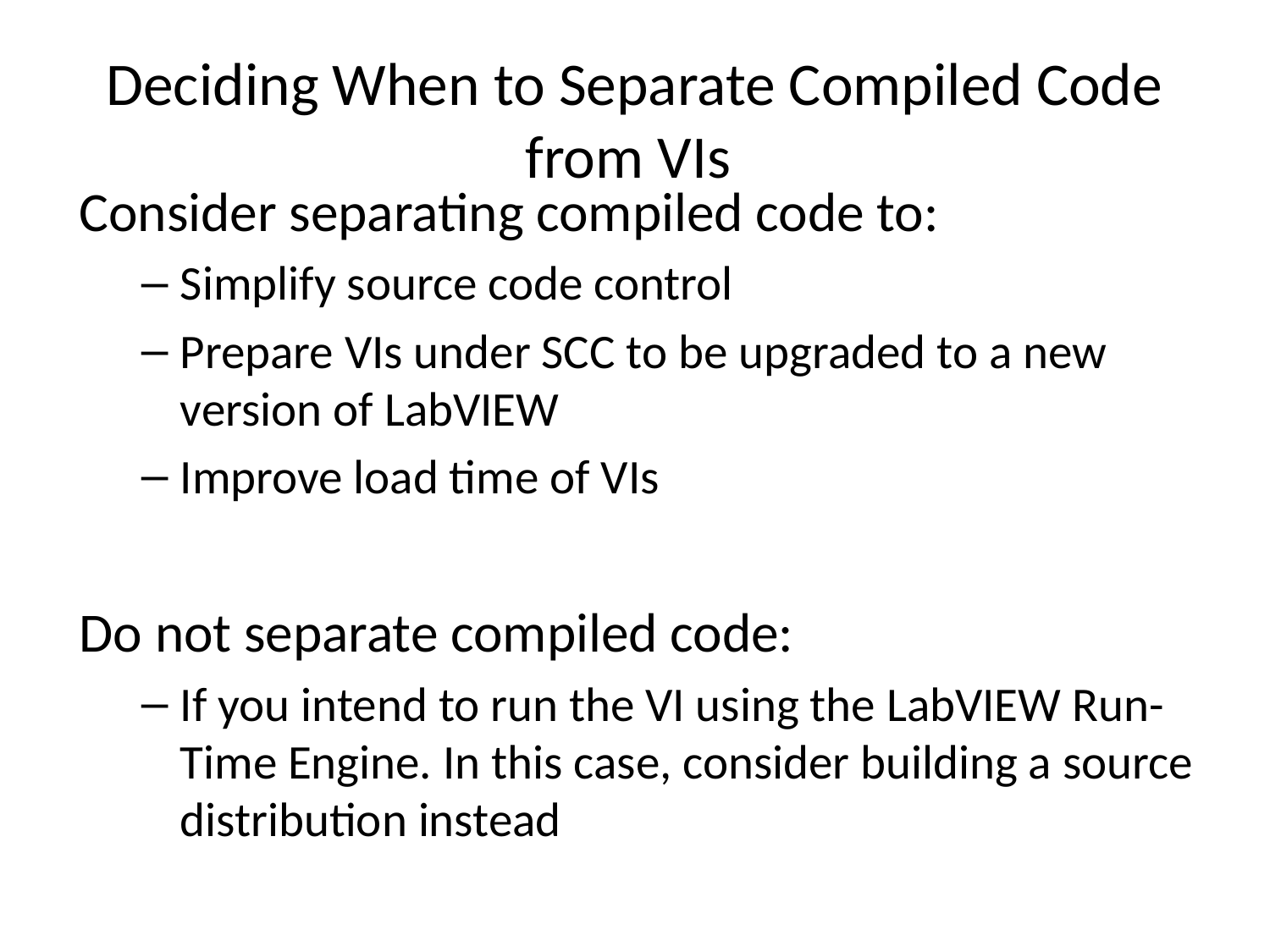

# Deciding When to Separate Compiled Code from VIs
Consider separating compiled code to:
Simplify source code control
Prepare VIs under SCC to be upgraded to a new version of LabVIEW
Improve load time of VIs

Do not separate compiled code:
If you intend to run the VI using the LabVIEW Run-Time Engine. In this case, consider building a source distribution instead